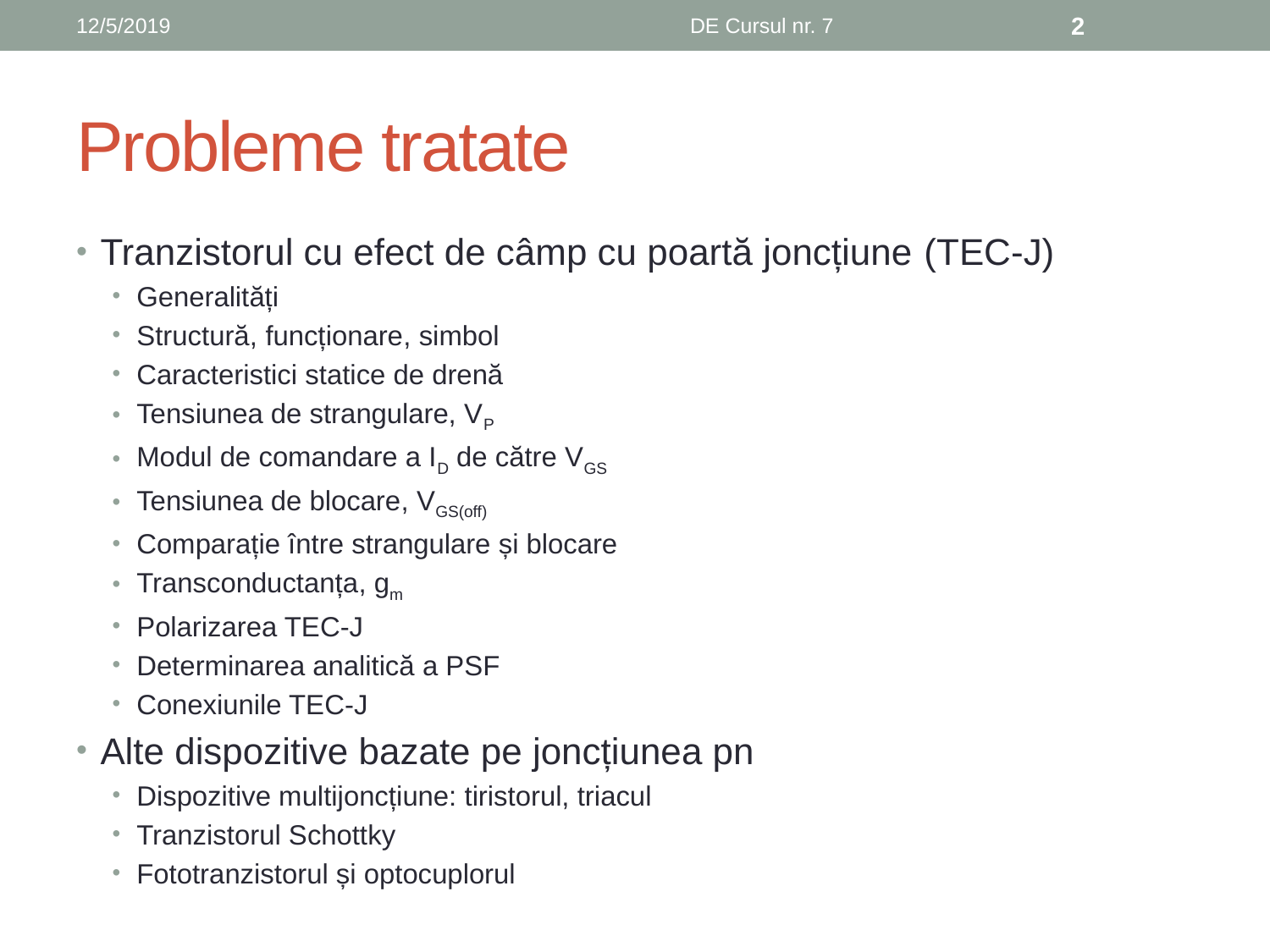

12/5/2019
DE Cursul nr. 7
2
# Probleme tratate
Tranzistorul cu efect de câmp cu poartă joncțiune (TEC-J)
Generalități
Structură, funcționare, simbol
Caracteristici statice de drenă
Tensiunea de strangulare, VP
Modul de comandare a ID de către VGS
Tensiunea de blocare, VGS(off)
Comparație între strangulare și blocare
Transconductanța, gm
Polarizarea TEC-J
Determinarea analitică a PSF
Conexiunile TEC-J
Alte dispozitive bazate pe joncțiunea pn
Dispozitive multijoncțiune: tiristorul, triacul
Tranzistorul Schottky
Fototranzistorul și optocuplorul